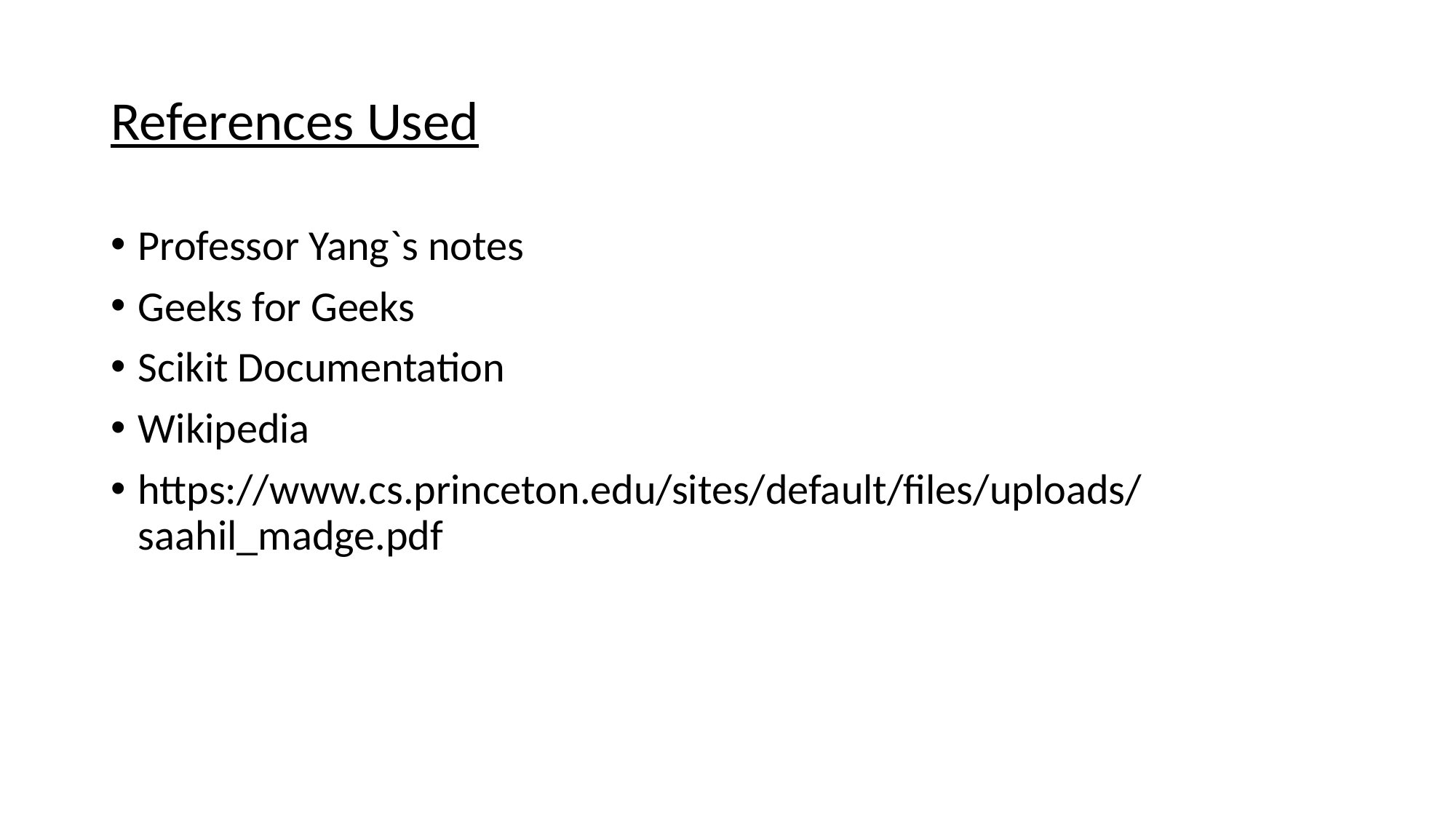

# References Used
Professor Yang`s notes
Geeks for Geeks
Scikit Documentation
Wikipedia
https://www.cs.princeton.edu/sites/default/files/uploads/saahil_madge.pdf